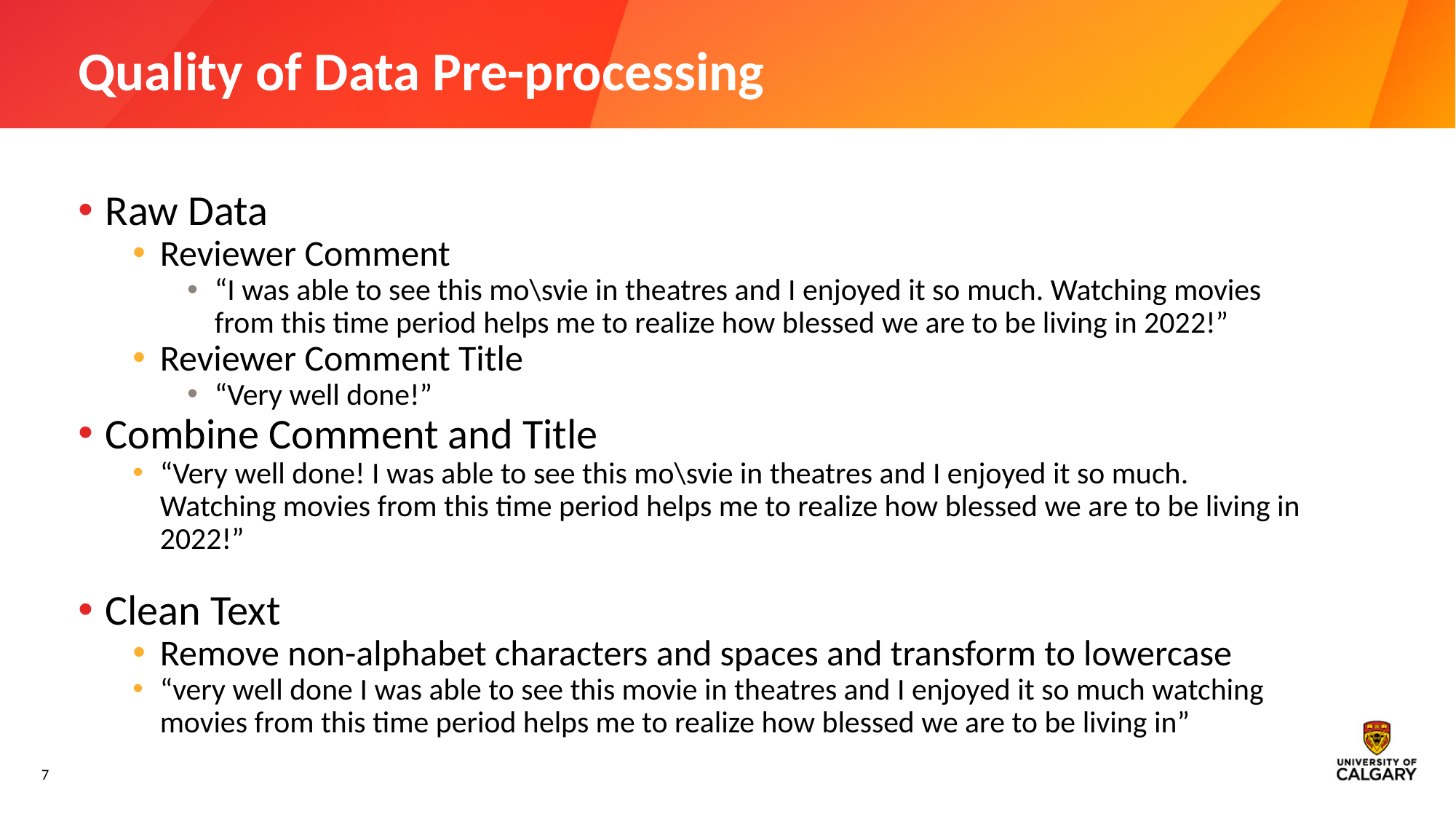

# Quality of Data Pre-processing
Raw Data
Reviewer Comment
“I was able to see this mo\svie in theatres and I enjoyed it so much. Watching movies from this time period helps me to realize how blessed we are to be living in 2022!”
Reviewer Comment Title
“Very well done!”
Combine Comment and Title
“Very well done! I was able to see this mo\svie in theatres and I enjoyed it so much. Watching movies from this time period helps me to realize how blessed we are to be living in 2022!”

Clean Text
Remove non-alphabet characters and spaces and transform to lowercase
“very well done I was able to see this movie in theatres and I enjoyed it so much watching movies from this time period helps me to realize how blessed we are to be living in”

7